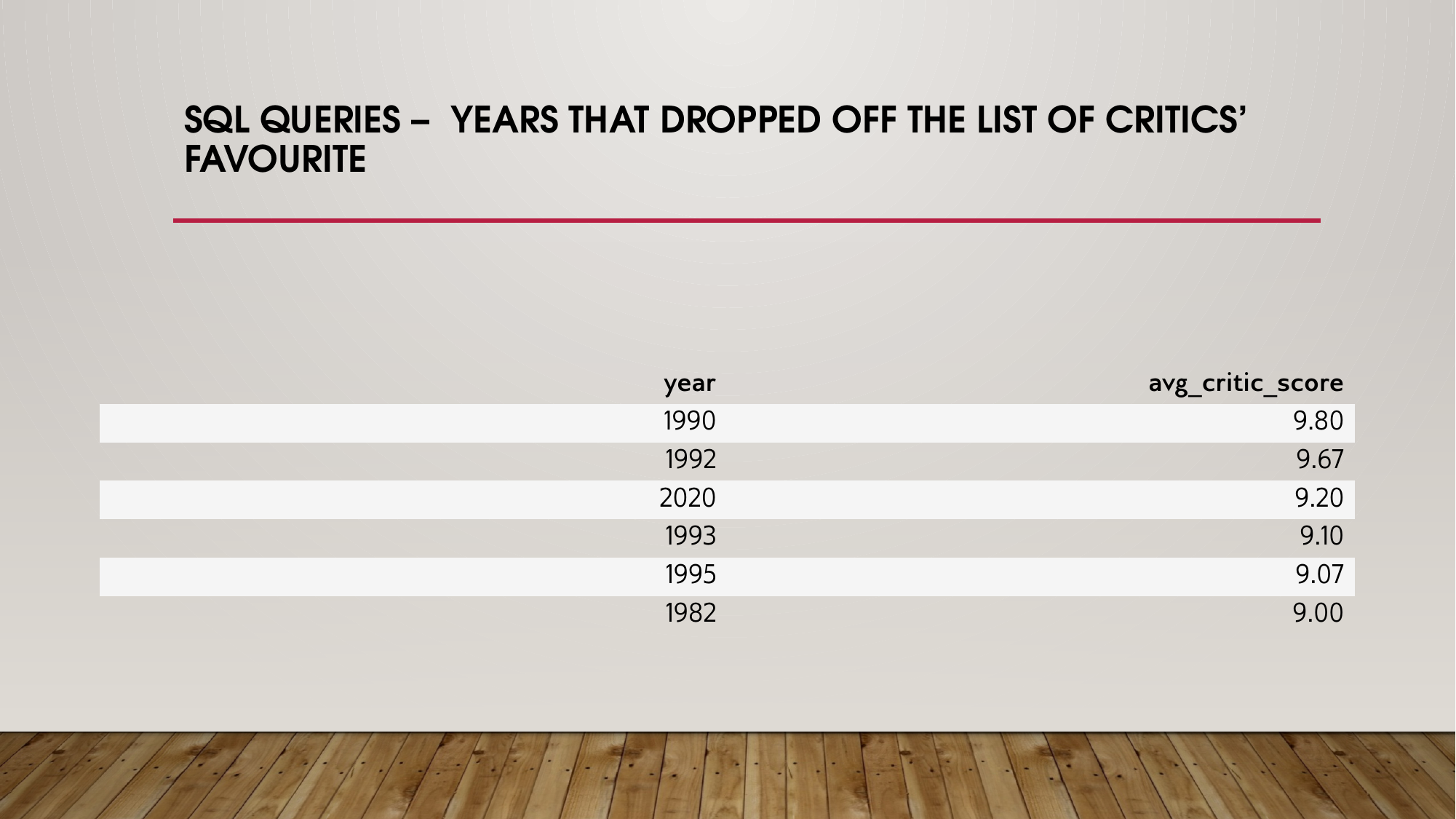

# SQL Queries –  YEARS THAT DROPPED OFF THE LIST OF CRITICS’ FAVOURITE
| year | avg\_critic\_score |
| --- | --- |
| 1990 | 9.80 |
| 1992 | 9.67 |
| 2020 | 9.20 |
| 1993 | 9.10 |
| 1995 | 9.07 |
| 1982 | 9.00 |